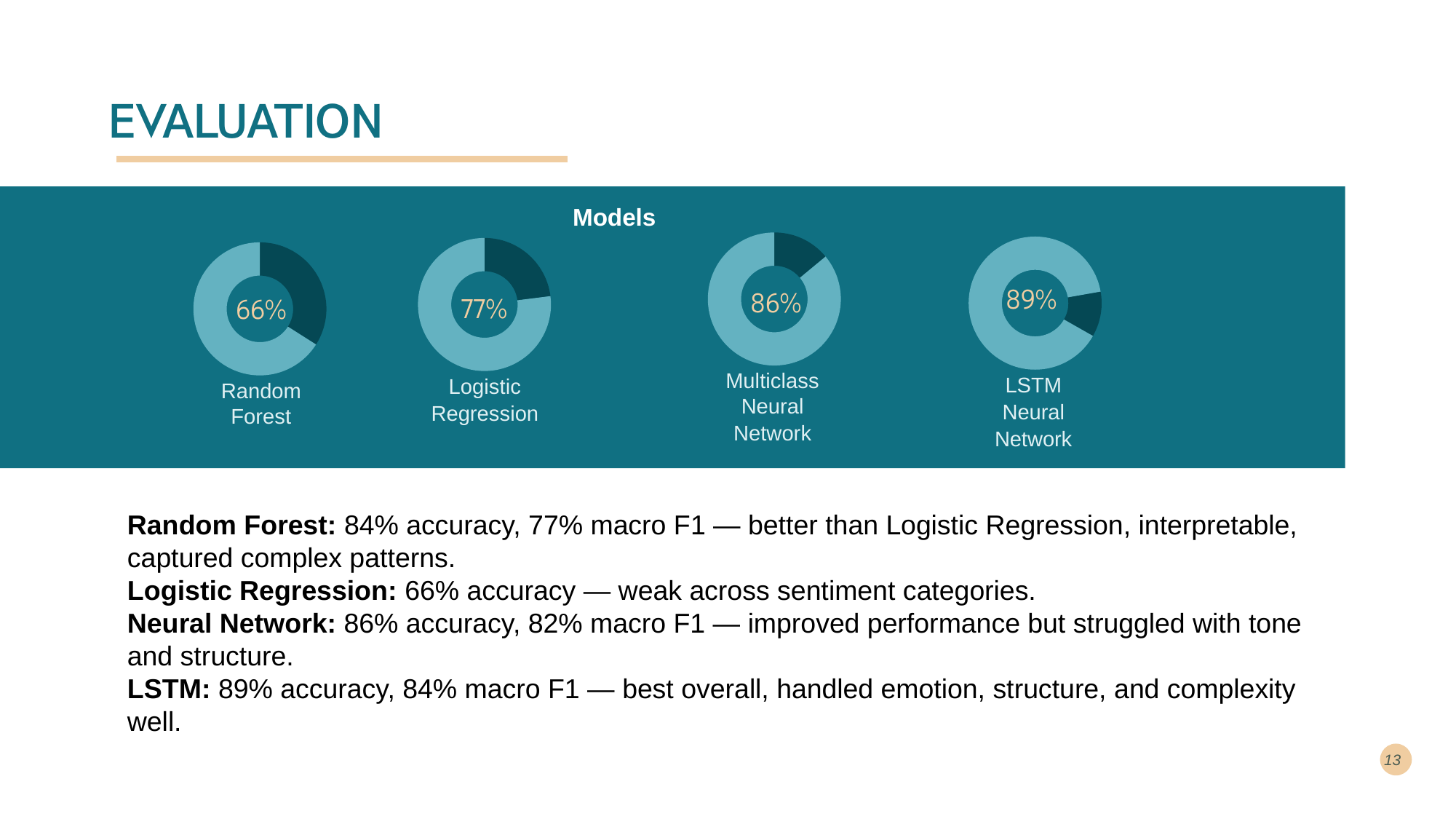

# EVALUATION

Models

### Chart

| Category | Sales |
|---|---|
| 1st Qtr | 14.0 |
| 2nd Qtr | 86.0 |

### Chart

| Category | Sales |
|---|---|
| 1st Qtr | 11.0 |
| 2nd Qtr | 89.0 |

### Chart

| Category | Sales |
|---|---|
| 1st Qtr | 23.0 |
| 2nd Qtr | 77.0 |

### Chart

| Category | Sales |
|---|---|
| 1st Qtr | 34.0 |
| 2nd Qtr | 66.0 |
89%
86%
77%
66%
Multiclass Neural
Network
LSTM
Neural
Network
Logistic
Regression
Random Forest
Random Forest: 84% accuracy, 77% macro F1 — better than Logistic Regression, interpretable, captured complex patterns.
Logistic Regression: 66% accuracy — weak across sentiment categories.
Neural Network: 86% accuracy, 82% macro F1 — improved performance but struggled with tone and structure.
LSTM: 89% accuracy, 84% macro F1 — best overall, handled emotion, structure, and complexity well.
13